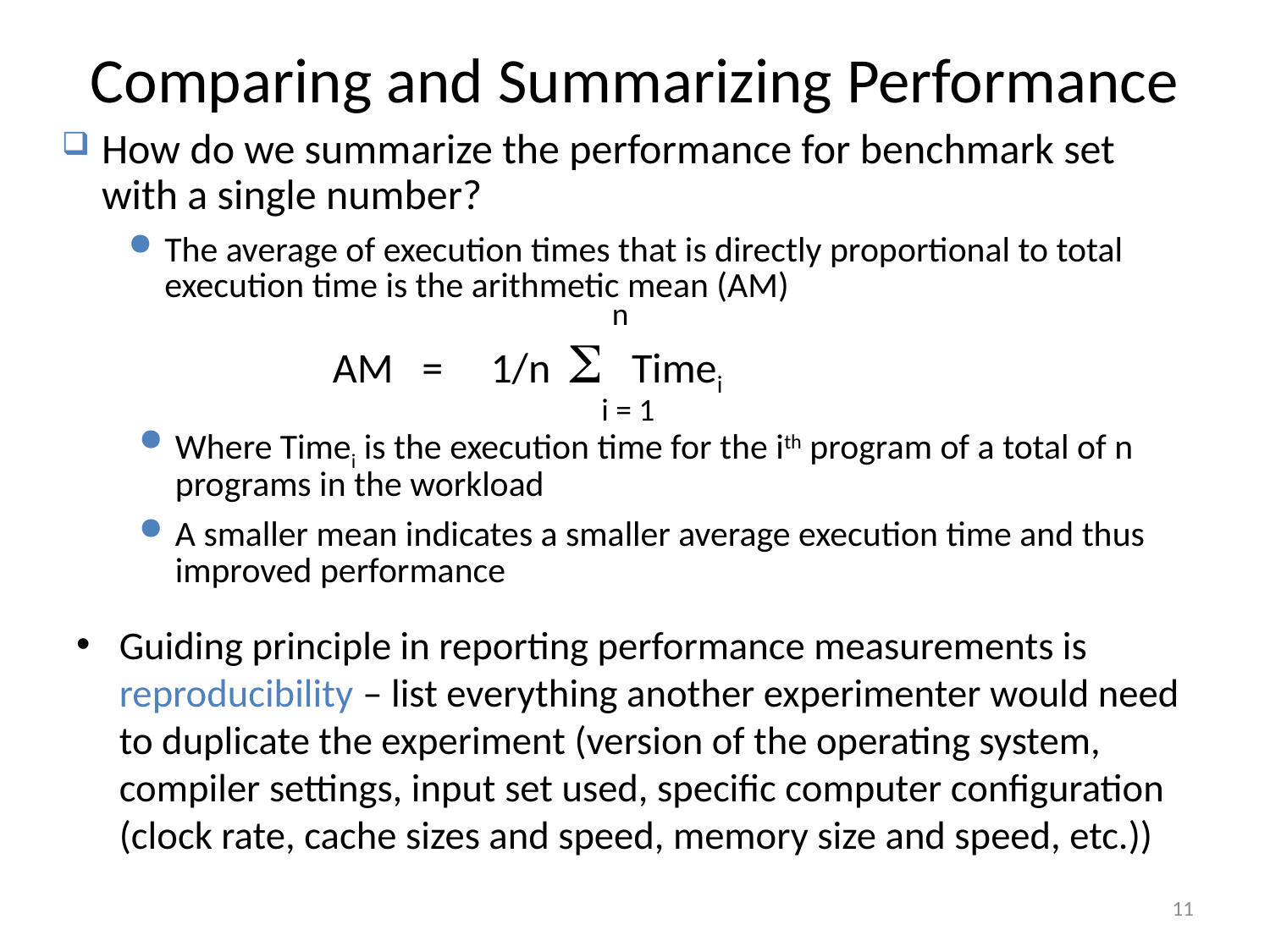

# Comparing and Summarizing Performance
How do we summarize the performance for benchmark set with a single number?
The average of execution times that is directly proportional to total execution time is the arithmetic mean (AM)
n
    AM   =     1/n  Σ   Timei
i = 1
Where Timei is the execution time for the ith program of a total of n programs in the workload
A smaller mean indicates a smaller average execution time and thus improved performance
Guiding principle in reporting performance measurements is reproducibility – list everything another experimenter would need to duplicate the experiment (version of the operating system, compiler settings, input set used, specific computer configuration (clock rate, cache sizes and speed, memory size and speed, etc.))
11